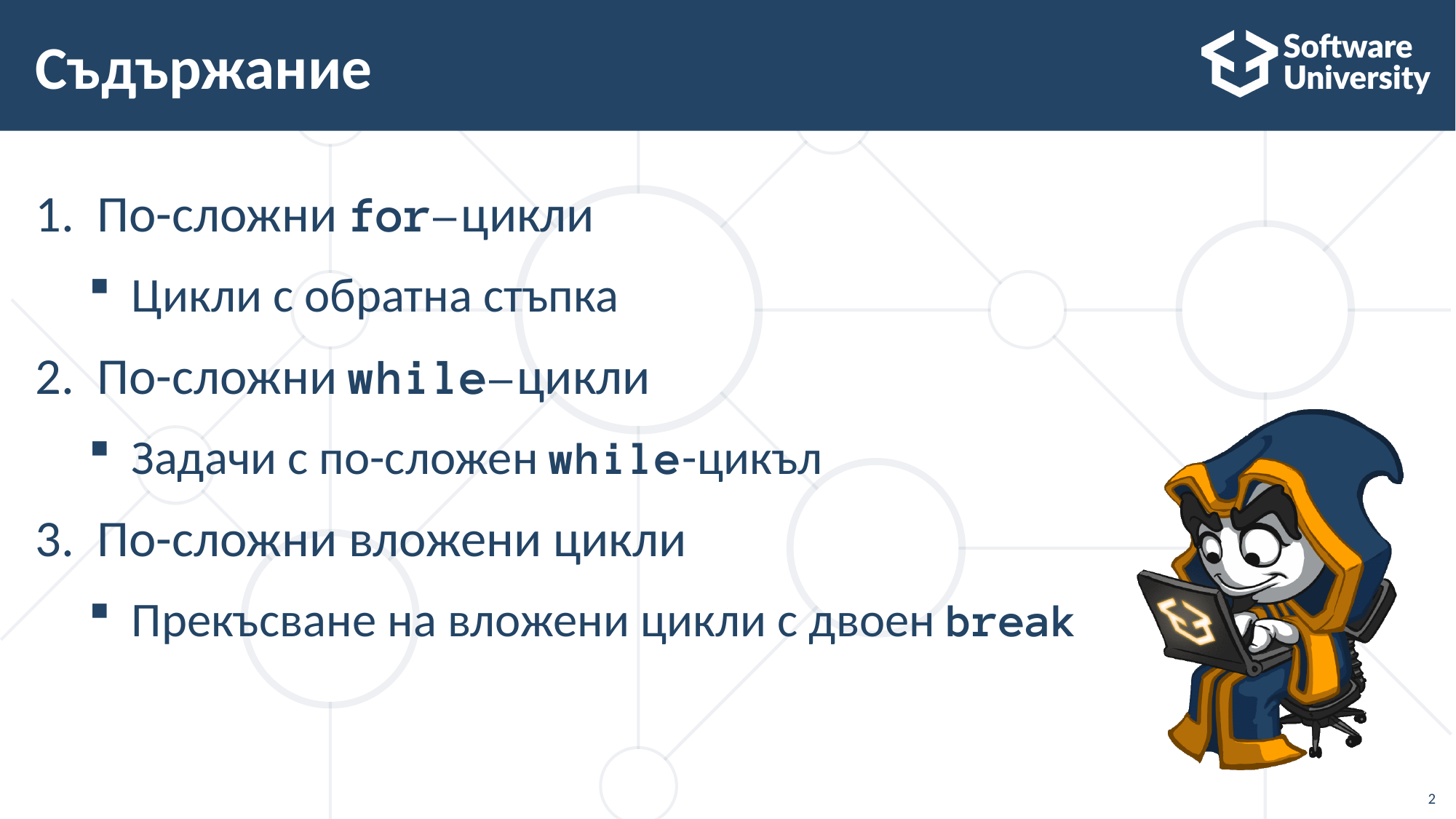

# Съдържание
По-сложни for-цикли
Цикли с обратна стъпка
По-сложни while-цикли
Задачи с по-сложен while-цикъл
По-сложни вложени цикли
Прекъсване на вложени цикли с двоен break

2